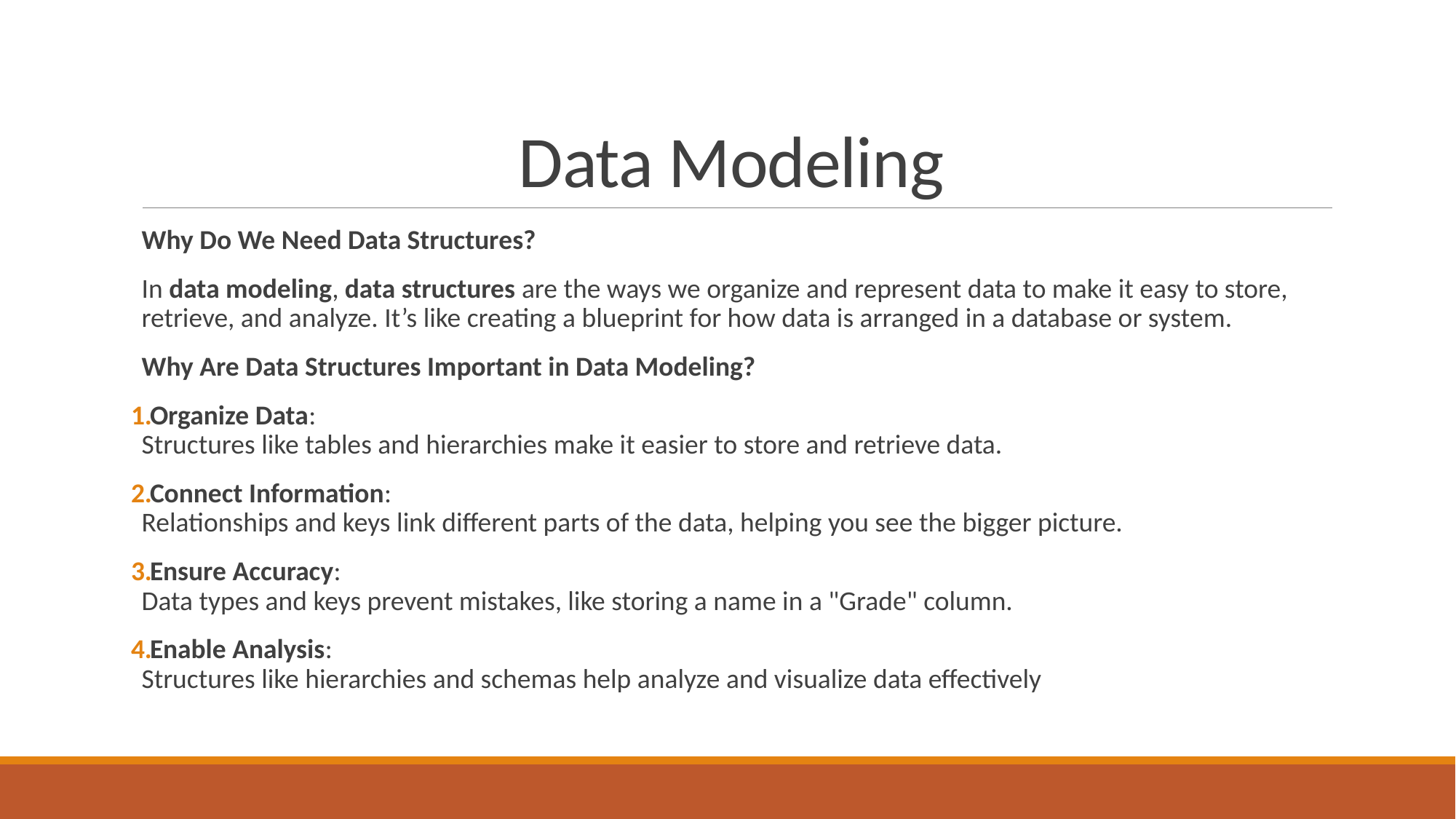

# Data Modeling
Why Do We Need Data Structures?
In data modeling, data structures are the ways we organize and represent data to make it easy to store, retrieve, and analyze. It’s like creating a blueprint for how data is arranged in a database or system.
Why Are Data Structures Important in Data Modeling?
Organize Data:
Structures like tables and hierarchies make it easier to store and retrieve data.
Connect Information:
Relationships and keys link different parts of the data, helping you see the bigger picture.
Ensure Accuracy:
Data types and keys prevent mistakes, like storing a name in a "Grade" column.
Enable Analysis:
Structures like hierarchies and schemas help analyze and visualize data effectively